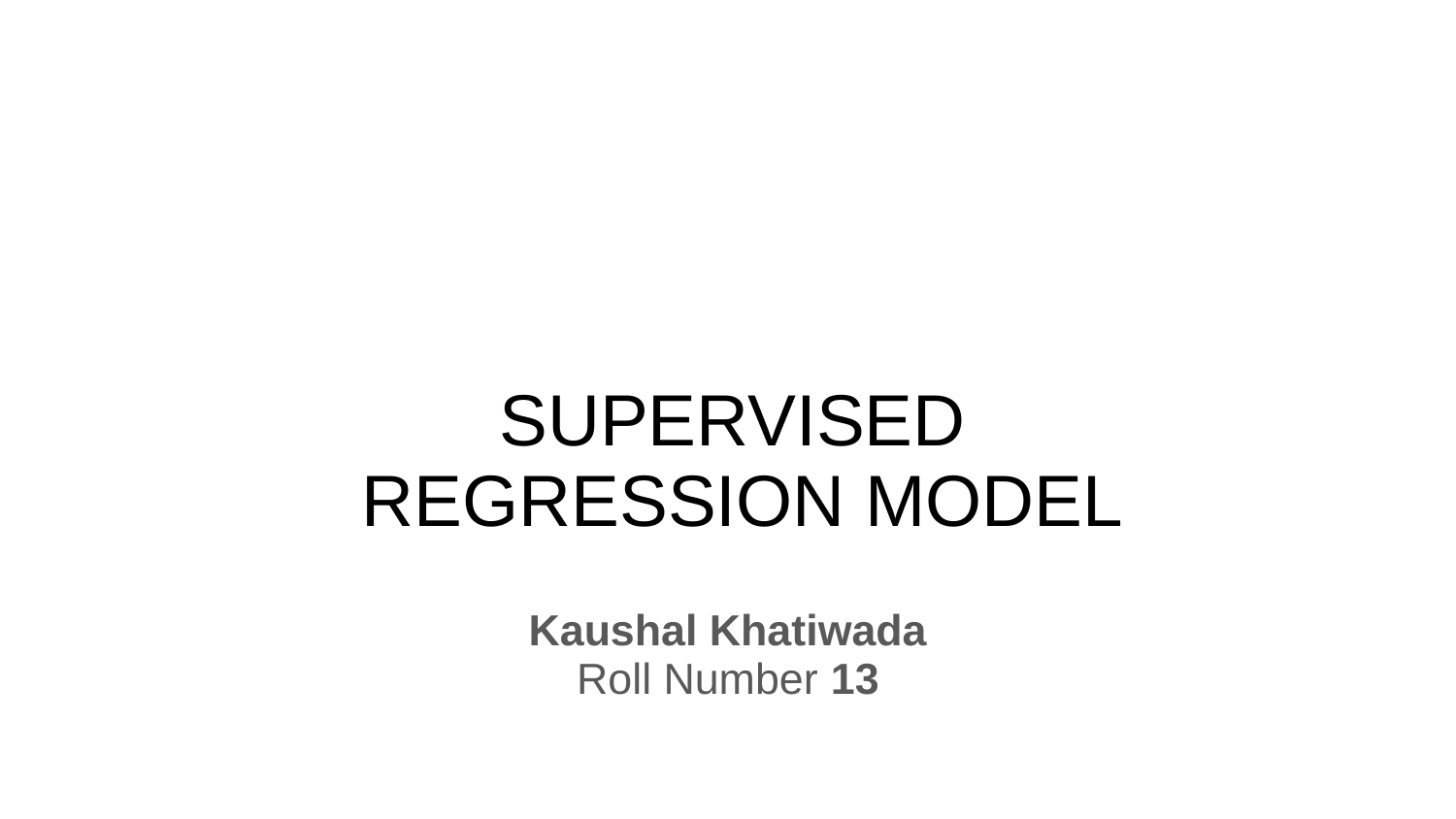

# SUPERVISED
REGRESSION MODEL
Kaushal Khatiwada
Roll Number 13